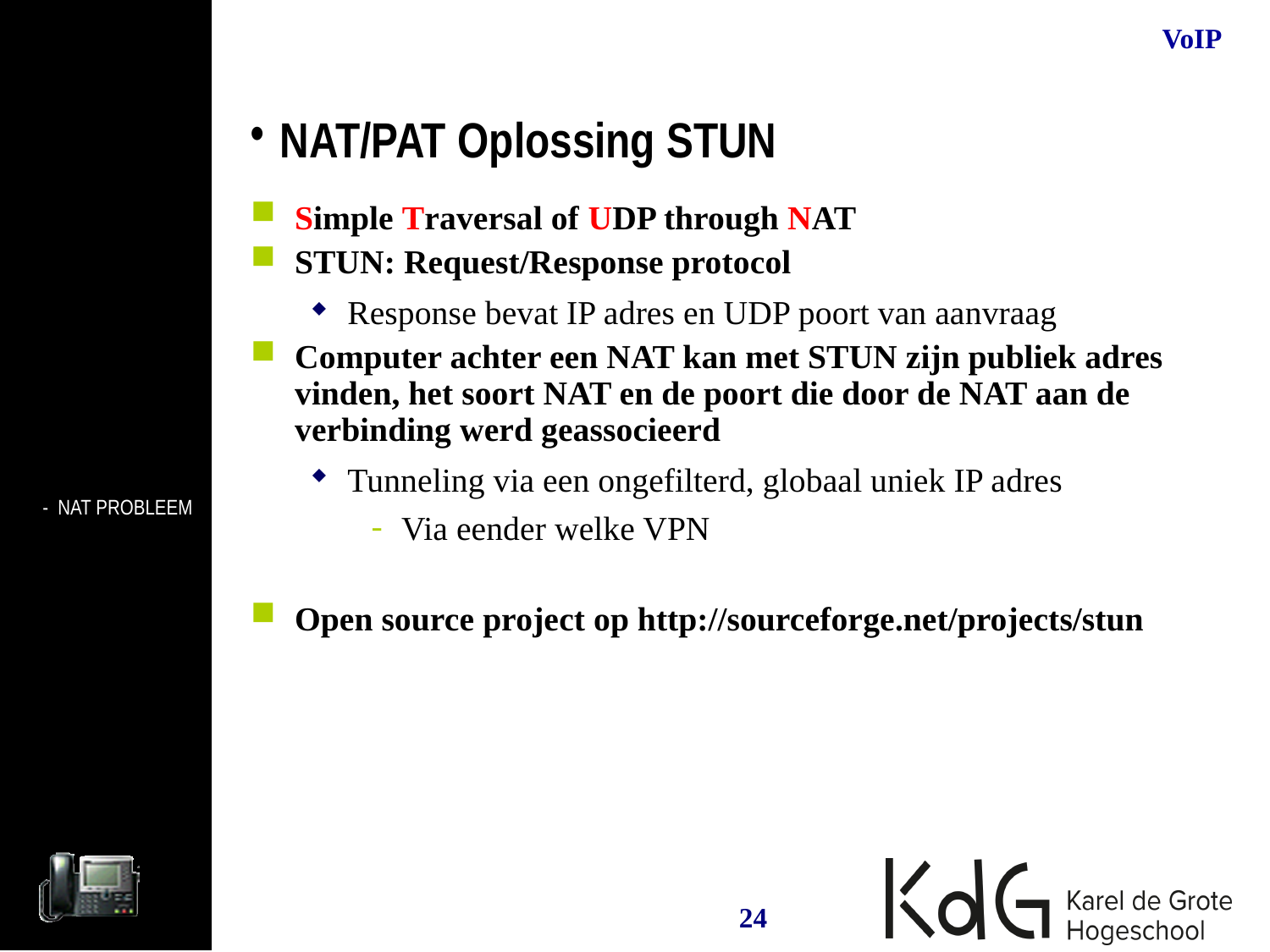

NAT/PAT Oplossing STUN
Simple Traversal of UDP through NAT
STUN: Request/Response protocol
Response bevat IP adres en UDP poort van aanvraag
Computer achter een NAT kan met STUN zijn publiek adres vinden, het soort NAT en de poort die door de NAT aan de verbinding werd geassocieerd
Tunneling via een ongefilterd, globaal uniek IP adres
Via eender welke VPN
Open source project op http://sourceforge.net/projects/stun